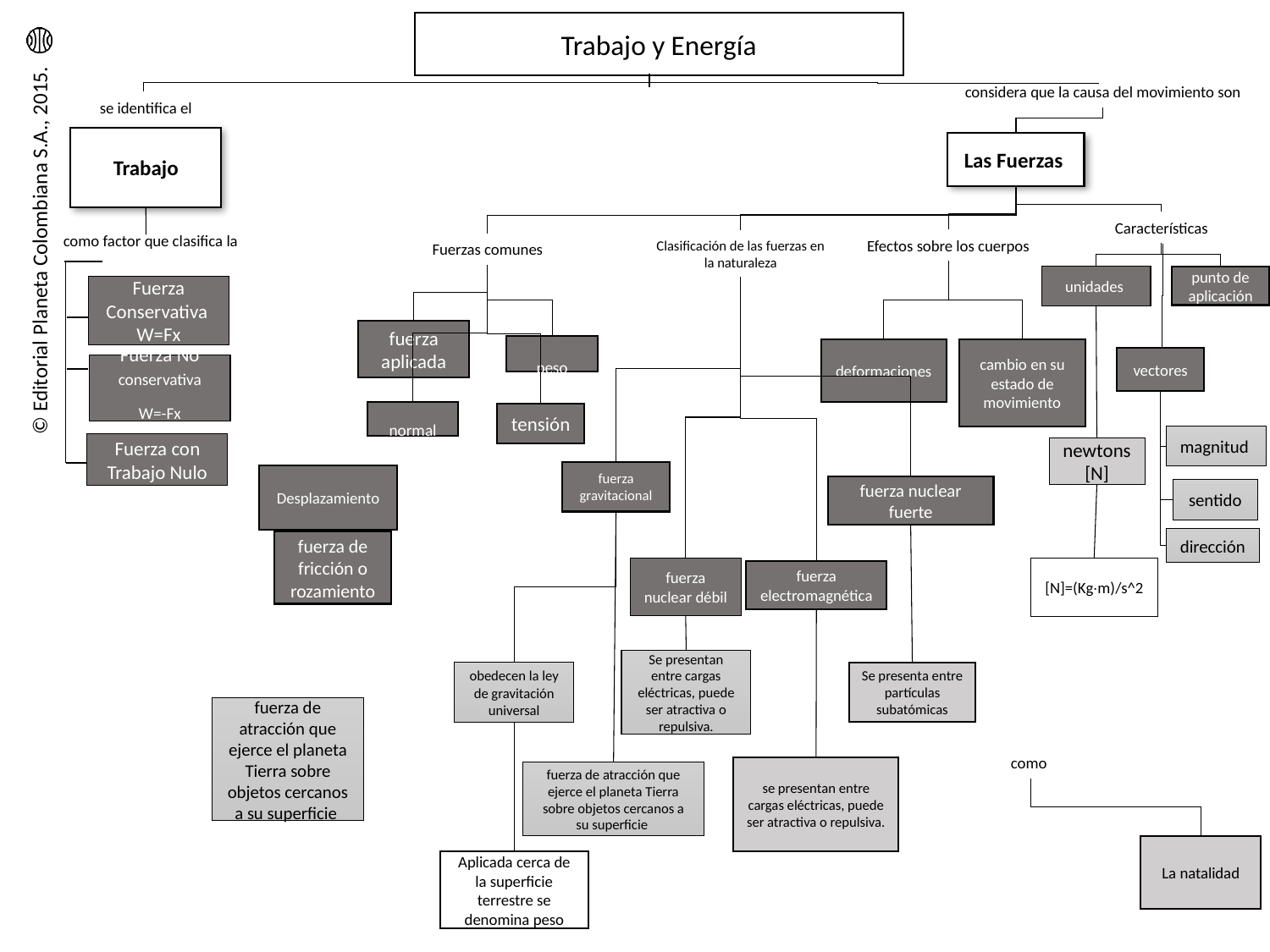

Trabajo y Energía
considera que la causa del movimiento son
se identifica el
Trabajo
Las Fuerzas
Características
	como factor que clasifica la
Efectos sobre los cuerpos
Clasificación de las fuerzas en la naturaleza
Fuerzas comunes
unidades
punto de aplicación
Fuerza
Conservativa
W=Fx
fuerza aplicada

peso
cambio en su estado de movimiento
deformaciones
vectores
Fuerza No conservativa
W=-Fx

normal
tensión
magnitud
Fuerza con Trabajo Nulo
newtons [N]
fuerza gravitacional
Desplazamiento
fuerza nuclear fuerte
sentido
dirección
fuerza de fricción o rozamiento
fuerza nuclear débil
[N]=(Kg∙m)/s^2
fuerza electromagnética
Se presentan entre cargas eléctricas, puede ser atractiva o repulsiva.
obedecen la ley de gravitación universal
Se presenta entre partículas subatómicas
fuerza de atracción que ejerce el planeta Tierra sobre objetos cercanos a su superficie
como
se presentan entre cargas eléctricas, puede ser atractiva o repulsiva.
fuerza de atracción que ejerce el planeta Tierra sobre objetos cercanos a su superficie
La natalidad
Aplicada cerca de la superficie terrestre se denomina peso